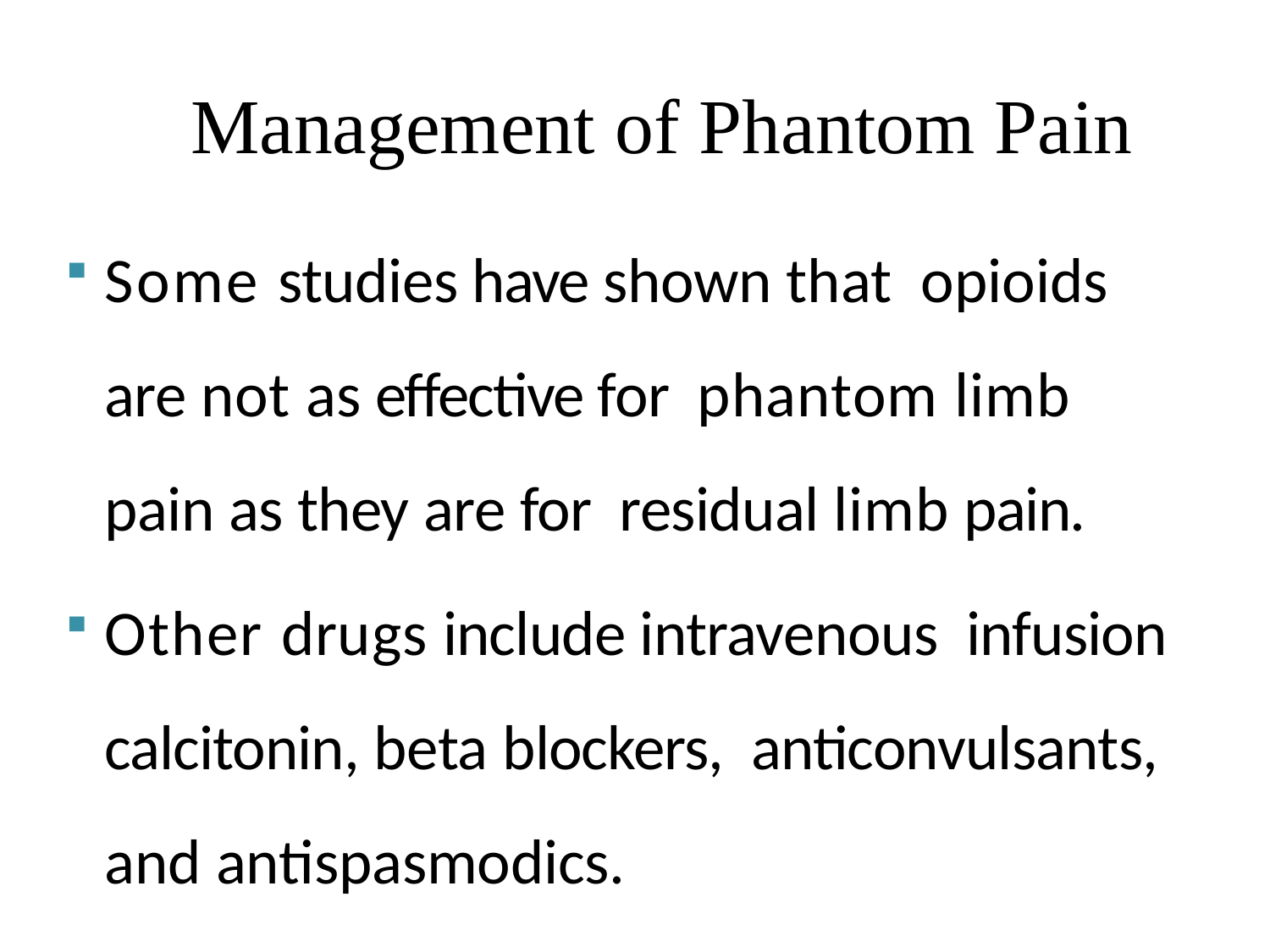

# Management of Phantom Pain

Some studies have shown that  opioids are not as effective for  phantom limb pain as they are for  residual limb pain.
Other drugs include intravenous  infusion calcitonin, beta blockers,  anticonvulsants, and antispasmodics.